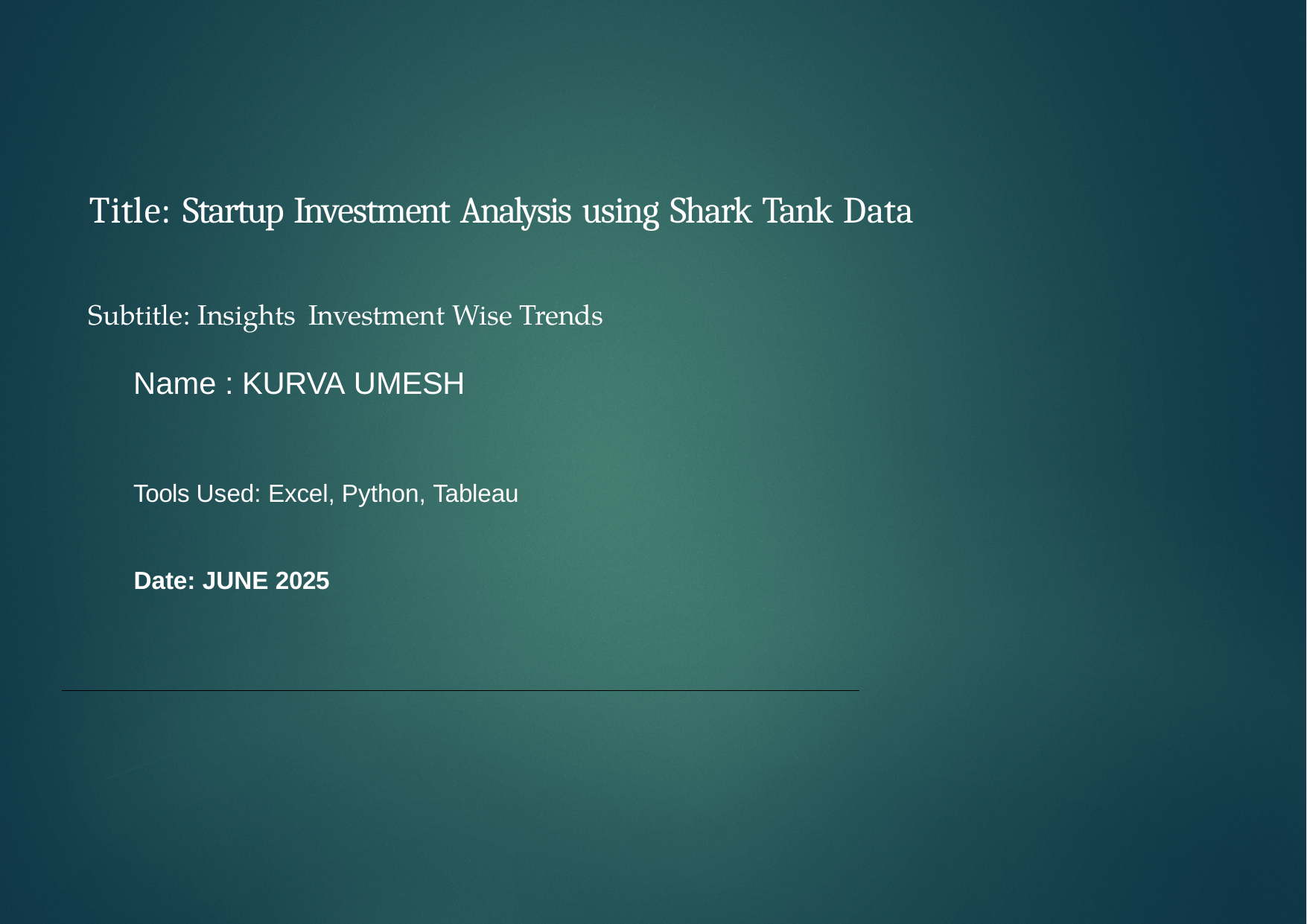

# Title:	Startup Investment Analysis using Shark Tank Data
Subtitle: Insights Investment Wise Trends
Name : KURVA UMESH
Tools Used: Excel, Python, Tableau
Date: JUNE 2025